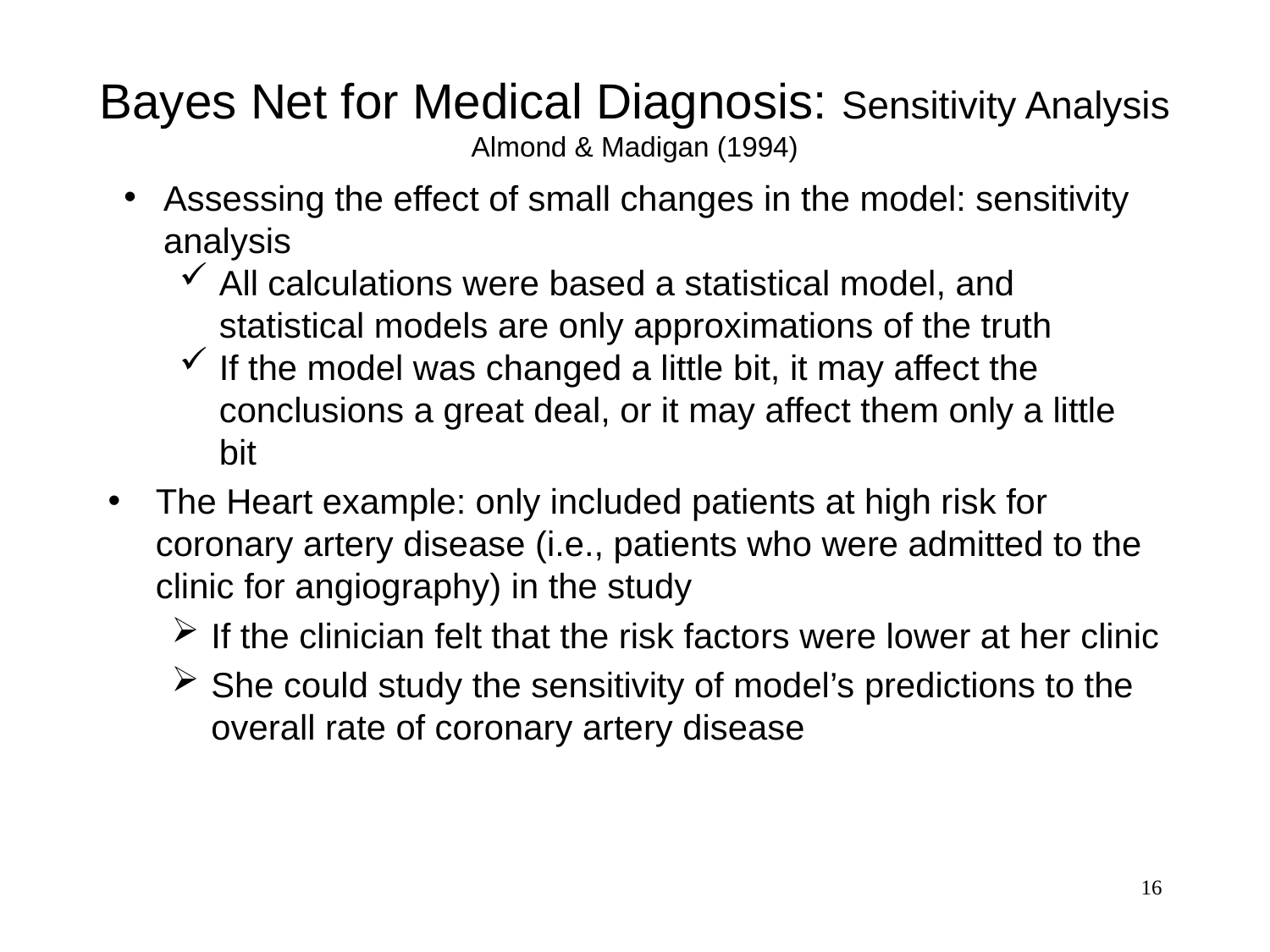

# Bayes Net for Medical Diagnosis: Sensitivity Analysis Almond & Madigan (1994)
Assessing the effect of small changes in the model: sensitivity analysis
All calculations were based a statistical model, and statistical models are only approximations of the truth
If the model was changed a little bit, it may affect the conclusions a great deal, or it may affect them only a little bit
The Heart example: only included patients at high risk for coronary artery disease (i.e., patients who were admitted to the clinic for angiography) in the study
If the clinician felt that the risk factors were lower at her clinic
She could study the sensitivity of model’s predictions to the overall rate of coronary artery disease
16